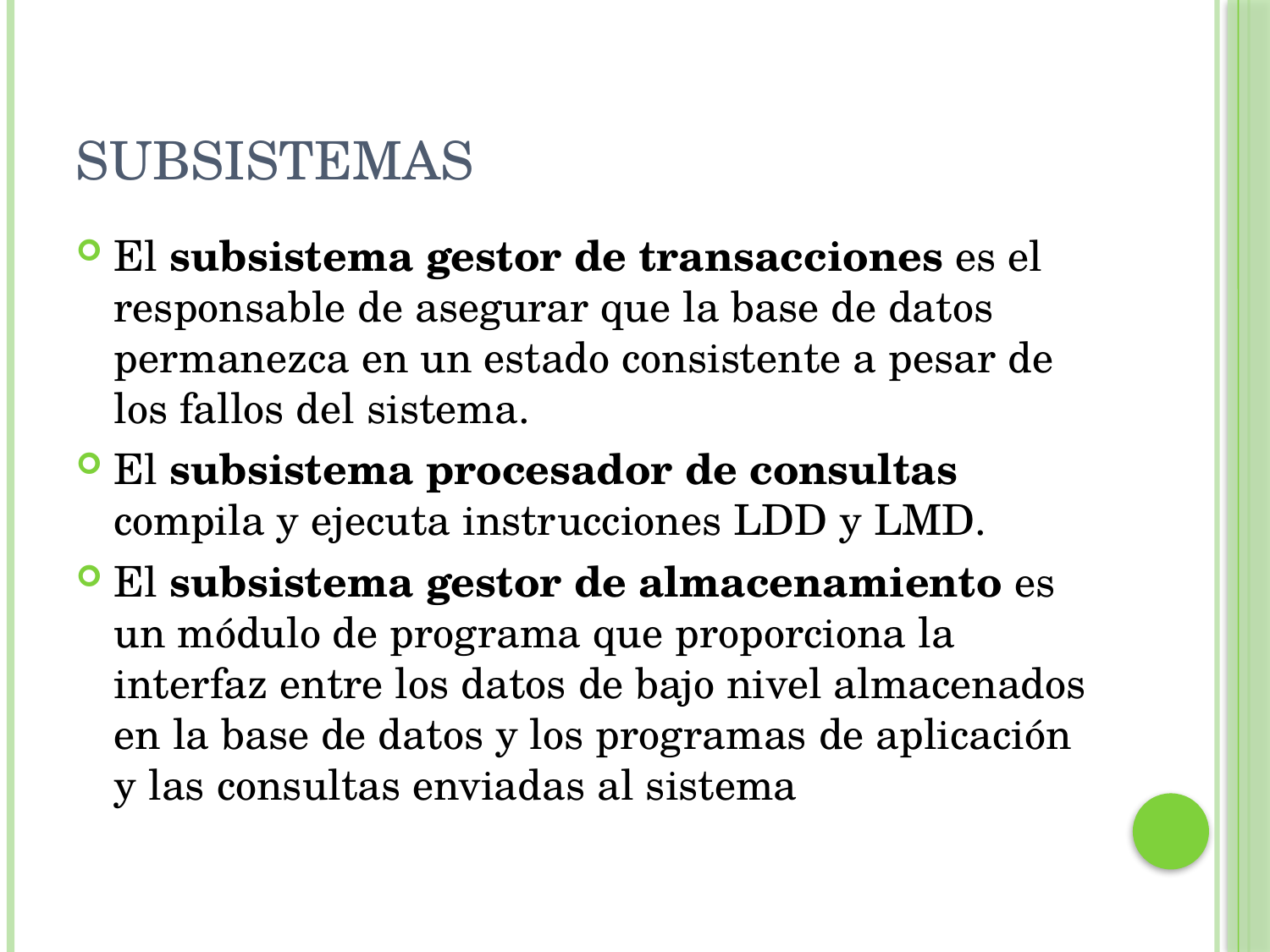

# Subsistemas
El subsistema gestor de transacciones es el responsable de asegurar que la base de datos permanezca en un estado consistente a pesar de los fallos del sistema.
El subsistema procesador de consultas compila y ejecuta instrucciones LDD y LMD.
El subsistema gestor de almacenamiento es un módulo de programa que proporciona la interfaz entre los datos de bajo nivel almacenados en la base de datos y los programas de aplicación y las consultas enviadas al sistema